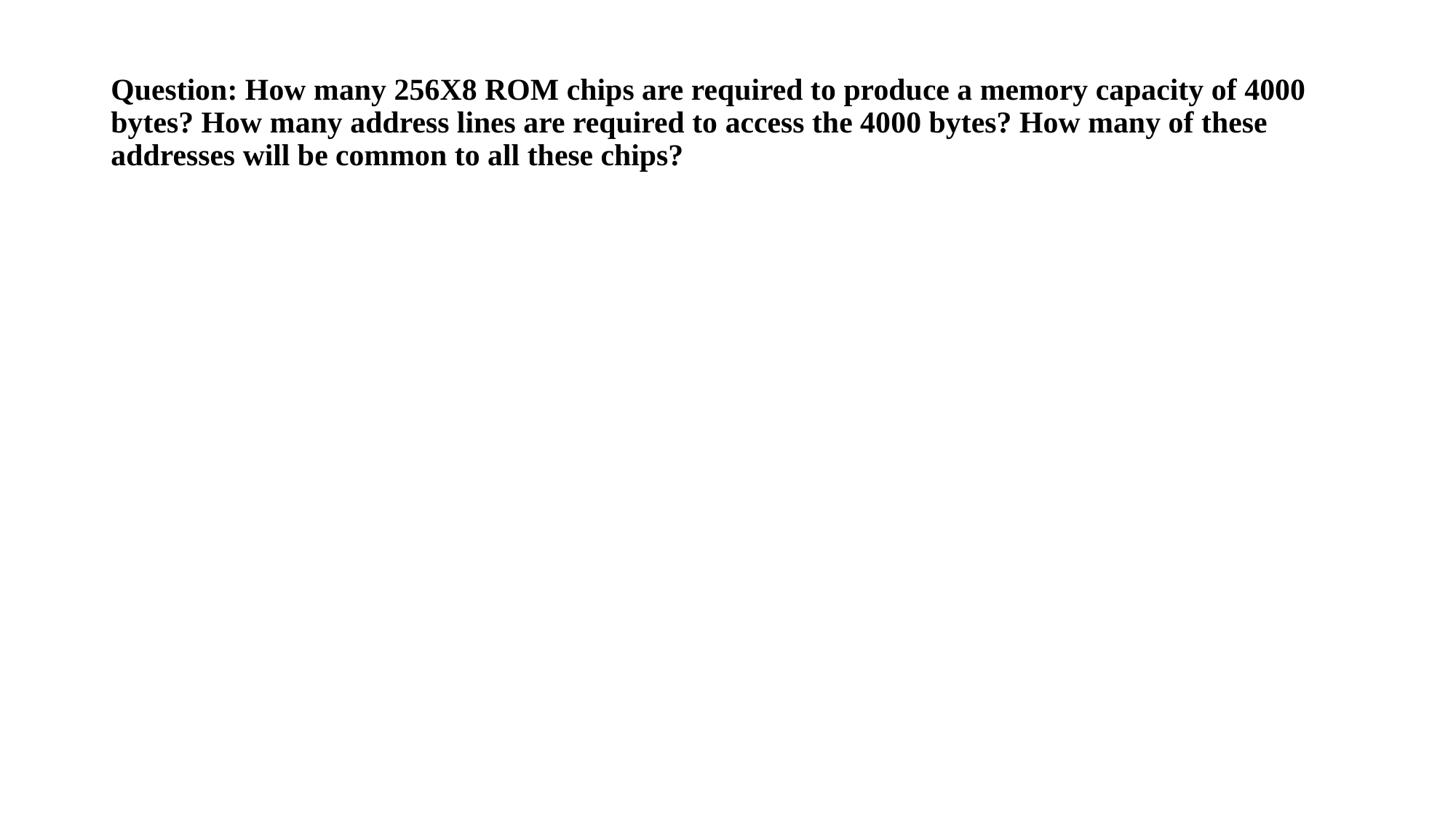

# Question: How many 256X8 ROM chips are required to produce a memory capacity of 4000 bytes? How many address lines are required to access the 4000 bytes? How many of these addresses will be common to all these chips?